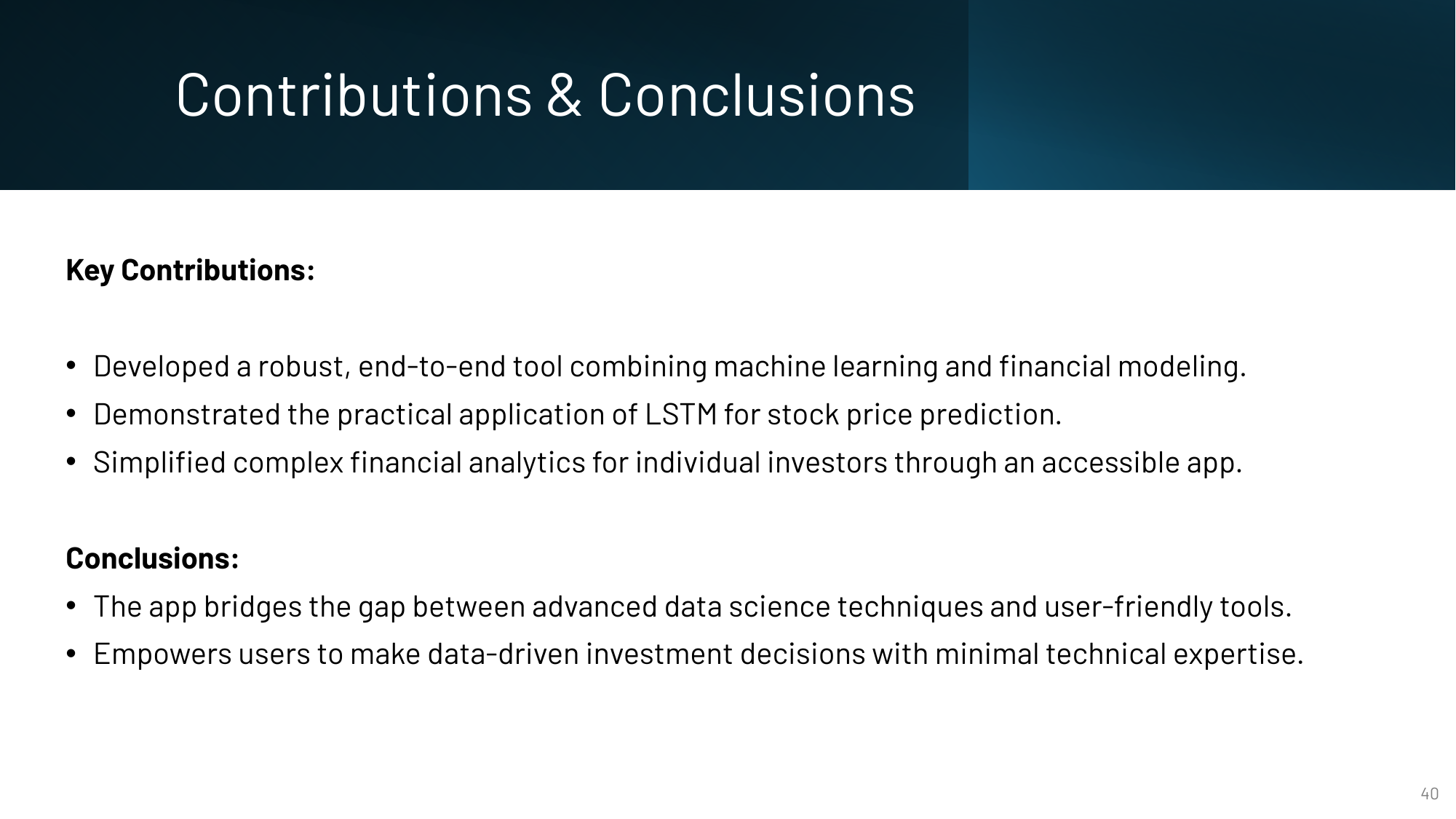

# Contributions & Conclusions
Key Contributions:

Developed a robust, end-to-end tool combining machine learning and financial modeling.
Demonstrated the practical application of LSTM for stock price prediction.
Simplified complex financial analytics for individual investors through an accessible app.

Conclusions:
The app bridges the gap between advanced data science techniques and user-friendly tools.
Empowers users to make data-driven investment decisions with minimal technical expertise.
40